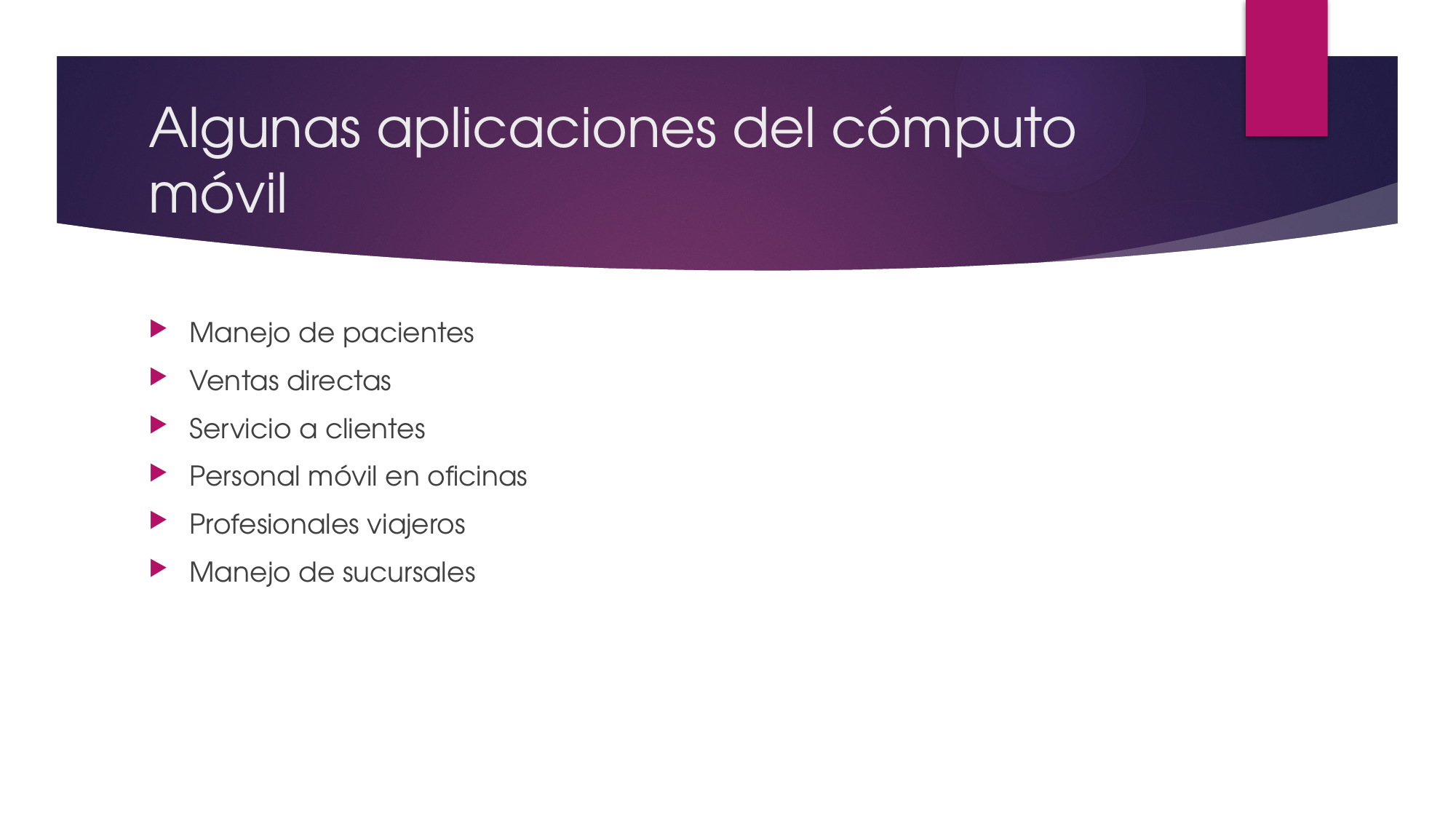

# Algunas aplicaciones del cómputo móvil
Manejo de pacientes
Ventas directas
Servicio a clientes
Personal móvil en oficinas
Profesionales viajeros
Manejo de sucursales